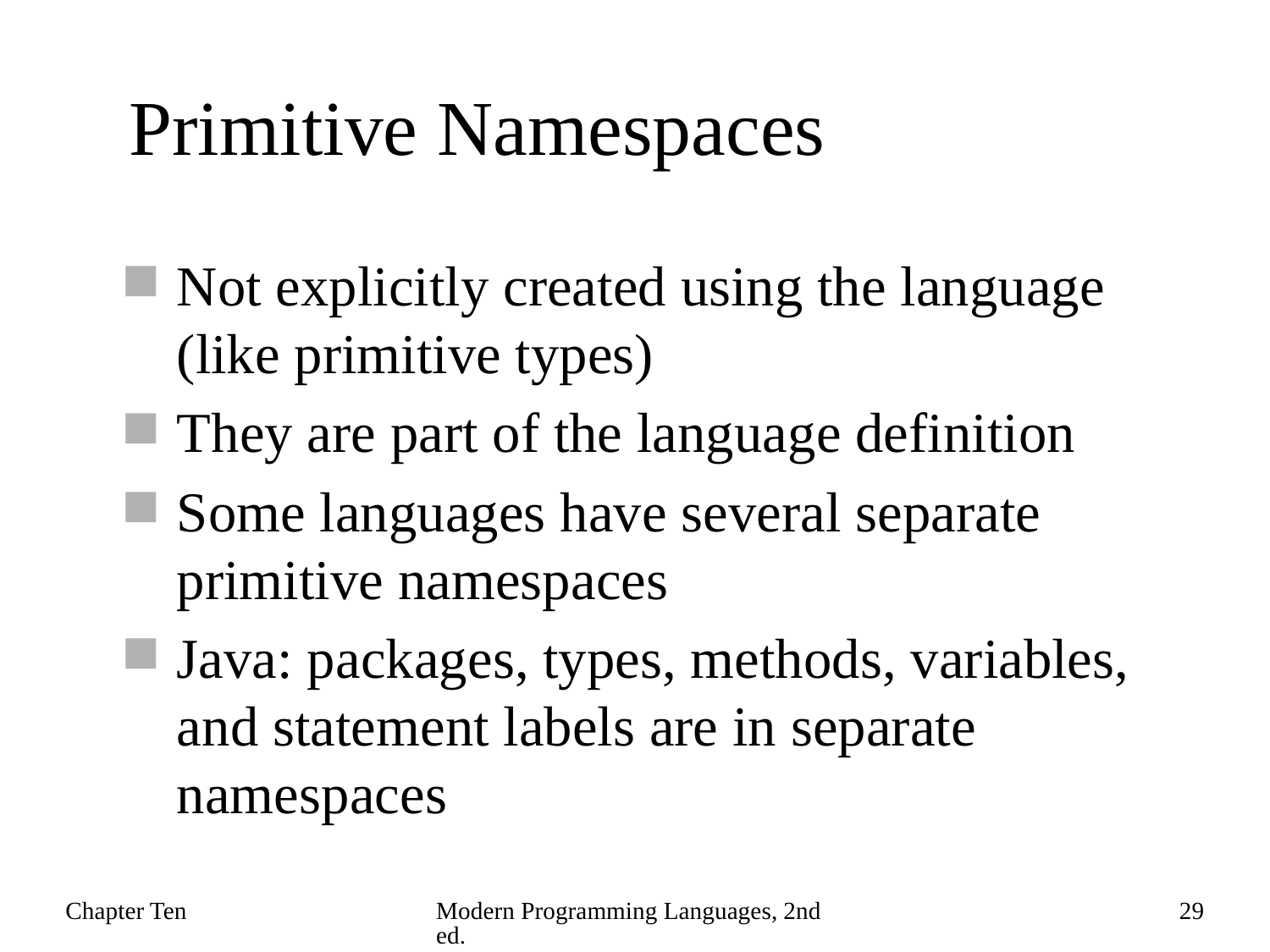

# Primitive Namespaces
Not explicitly created using the language (like primitive types)
They are part of the language definition
Some languages have several separate primitive namespaces
Java: packages, types, methods, variables, and statement labels are in separate namespaces
Chapter Ten
Modern Programming Languages, 2nd ed.
29